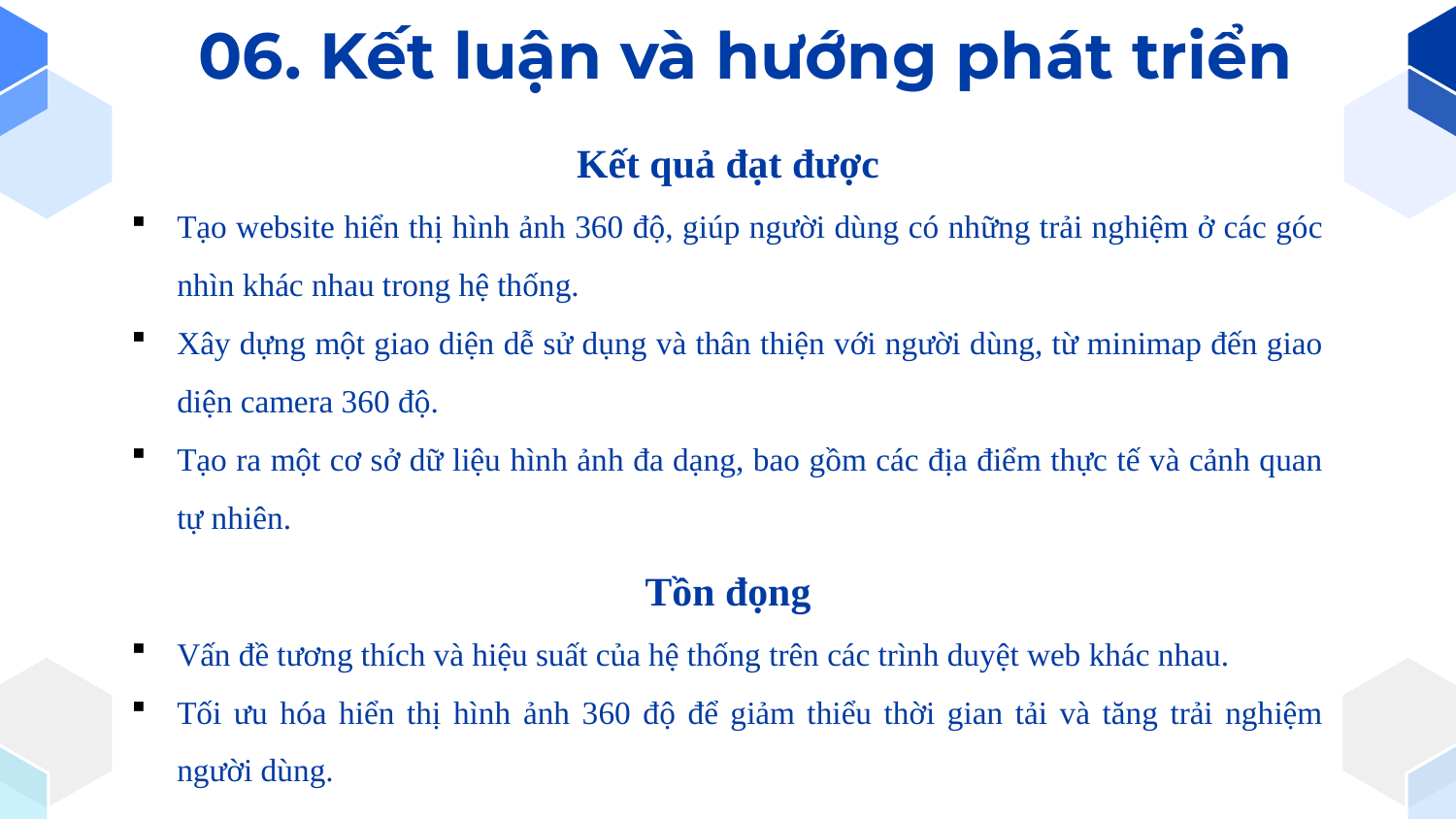

06. Kết luận và hướng phát triển
Kết quả đạt được
Tạo website hiển thị hình ảnh 360 độ, giúp người dùng có những trải nghiệm ở các góc nhìn khác nhau trong hệ thống.
Xây dựng một giao diện dễ sử dụng và thân thiện với người dùng, từ minimap đến giao diện camera 360 độ.
Tạo ra một cơ sở dữ liệu hình ảnh đa dạng, bao gồm các địa điểm thực tế và cảnh quan tự nhiên.
Tồn đọng
Vấn đề tương thích và hiệu suất của hệ thống trên các trình duyệt web khác nhau.
Tối ưu hóa hiển thị hình ảnh 360 độ để giảm thiểu thời gian tải và tăng trải nghiệm người dùng.